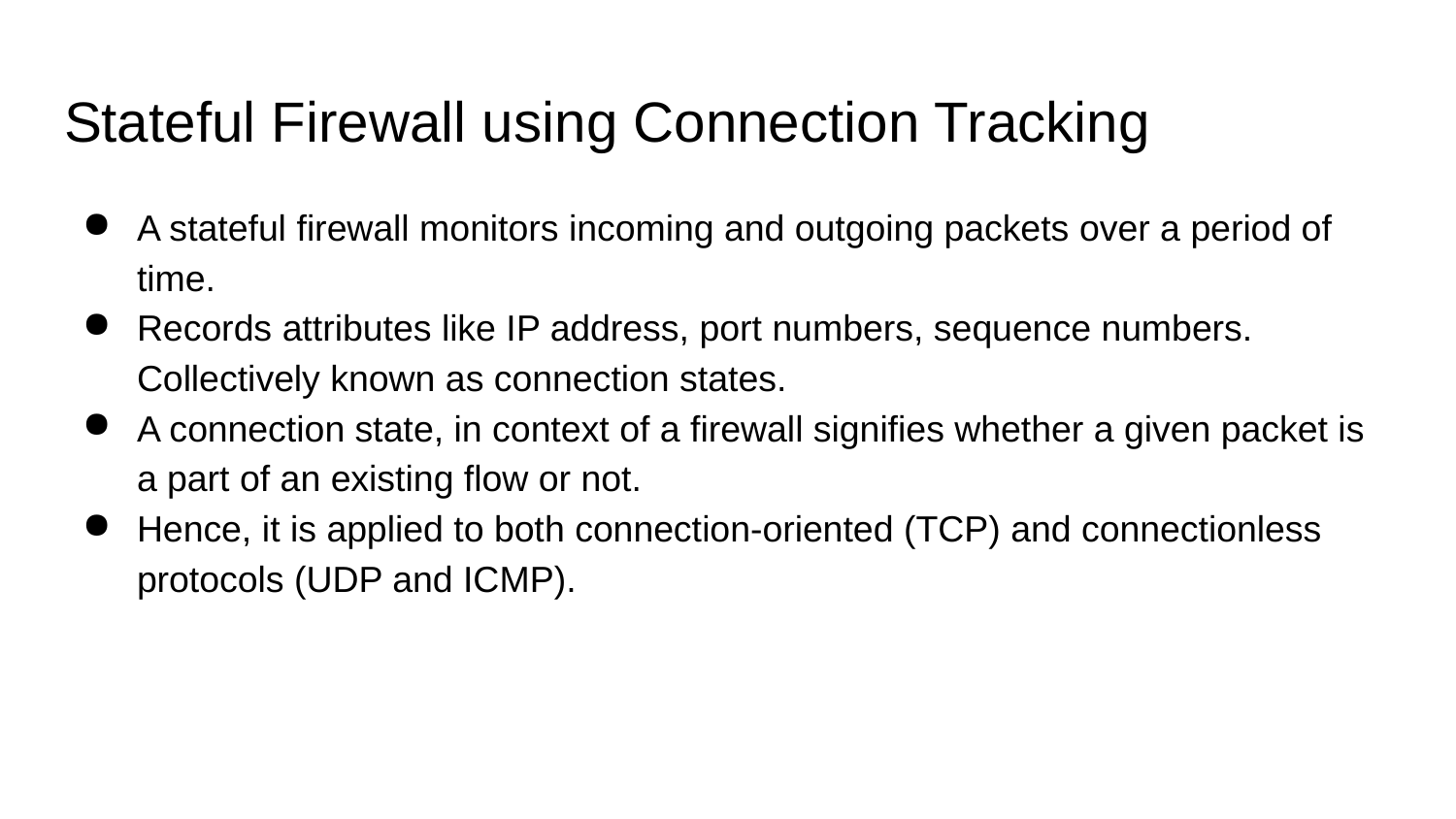

# Stateful Firewall using Connection Tracking
A stateful firewall monitors incoming and outgoing packets over a period of time.
Records attributes like IP address, port numbers, sequence numbers.  Collectively known as connection states.
A connection state, in context of a firewall signifies whether a given packet is a part of an existing flow or not.
Hence, it is applied to both connection-oriented (TCP) and connectionless protocols (UDP and ICMP).